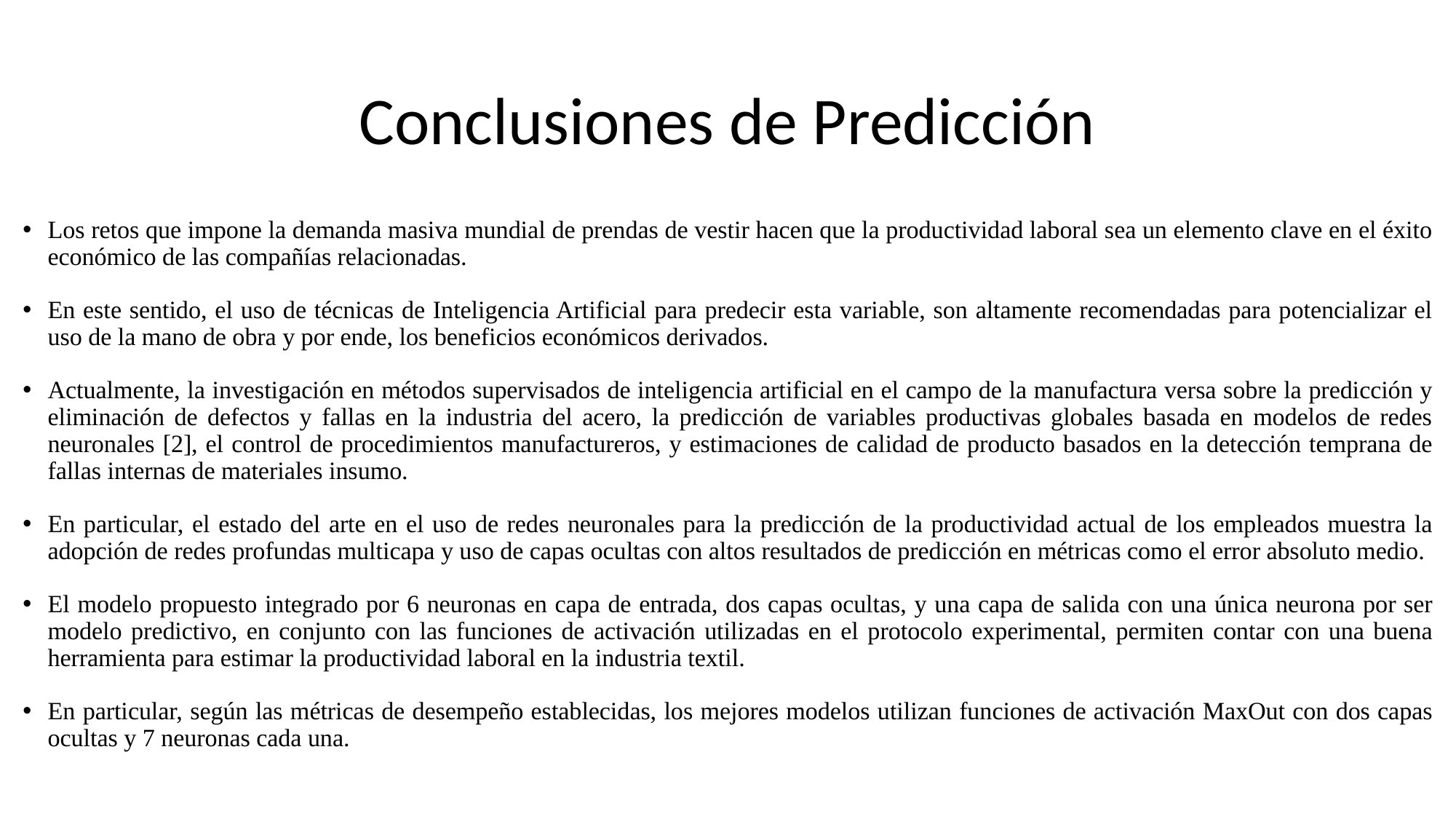

# Conclusiones de Predicción
Los retos que impone la demanda masiva mundial de prendas de vestir hacen que la productividad laboral sea un elemento clave en el éxito económico de las compañías relacionadas.

En este sentido, el uso de técnicas de Inteligencia Artificial para predecir esta variable, son altamente recomendadas para potencializar el uso de la mano de obra y por ende, los beneficios económicos derivados.

Actualmente, la investigación en métodos supervisados de inteligencia artificial en el campo de la manufactura versa sobre la predicción y eliminación de defectos y fallas en la industria del acero, la predicción de variables productivas globales basada en modelos de redes neuronales [2], el control de procedimientos manufactureros, y estimaciones de calidad de producto basados en la detección temprana de fallas internas de materiales insumo.

En particular, el estado del arte en el uso de redes neuronales para la predicción de la productividad actual de los empleados muestra la adopción de redes profundas multicapa y uso de capas ocultas con altos resultados de predicción en métricas como el error absoluto medio.

El modelo propuesto integrado por 6 neuronas en capa de entrada, dos capas ocultas, y una capa de salida con una única neurona por ser modelo predictivo, en conjunto con las funciones de activación utilizadas en el protocolo experimental, permiten contar con una buena herramienta para estimar la productividad laboral en la industria textil.

En particular, según las métricas de desempeño establecidas, los mejores modelos utilizan funciones de activación MaxOut con dos capas ocultas y 7 neuronas cada una.